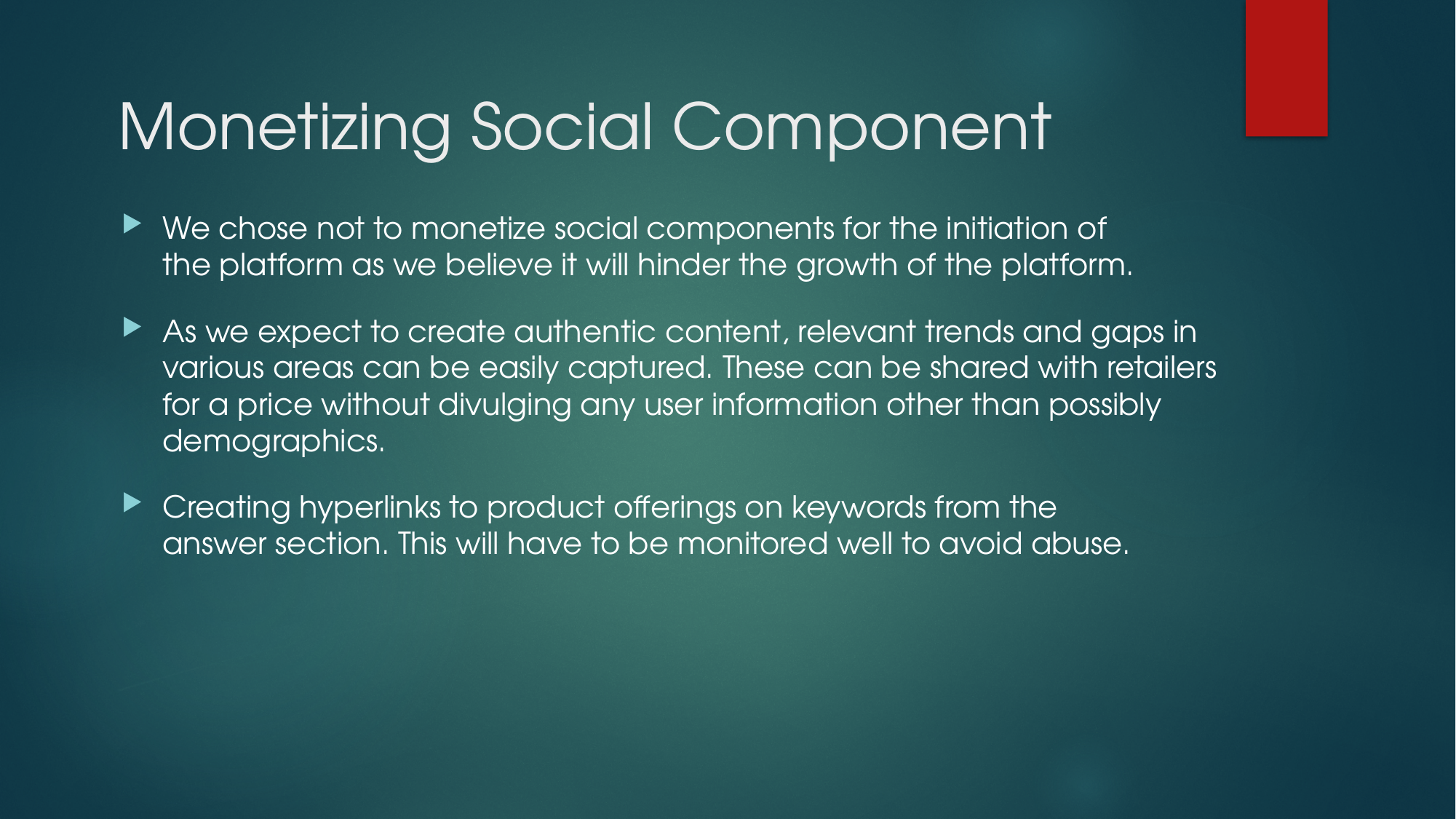

# Monetizing Social Component
We chose not to monetize social components for the initiation of the platform as we believe it will hinder the growth of the platform.
As we expect to create authentic content, relevant trends and gaps in various areas can be easily captured. These can be shared with retailers for a price without divulging any user information other than possibly demographics.
Creating hyperlinks to product offerings on keywords from the answer section. This will have to be monitored well to avoid abuse.